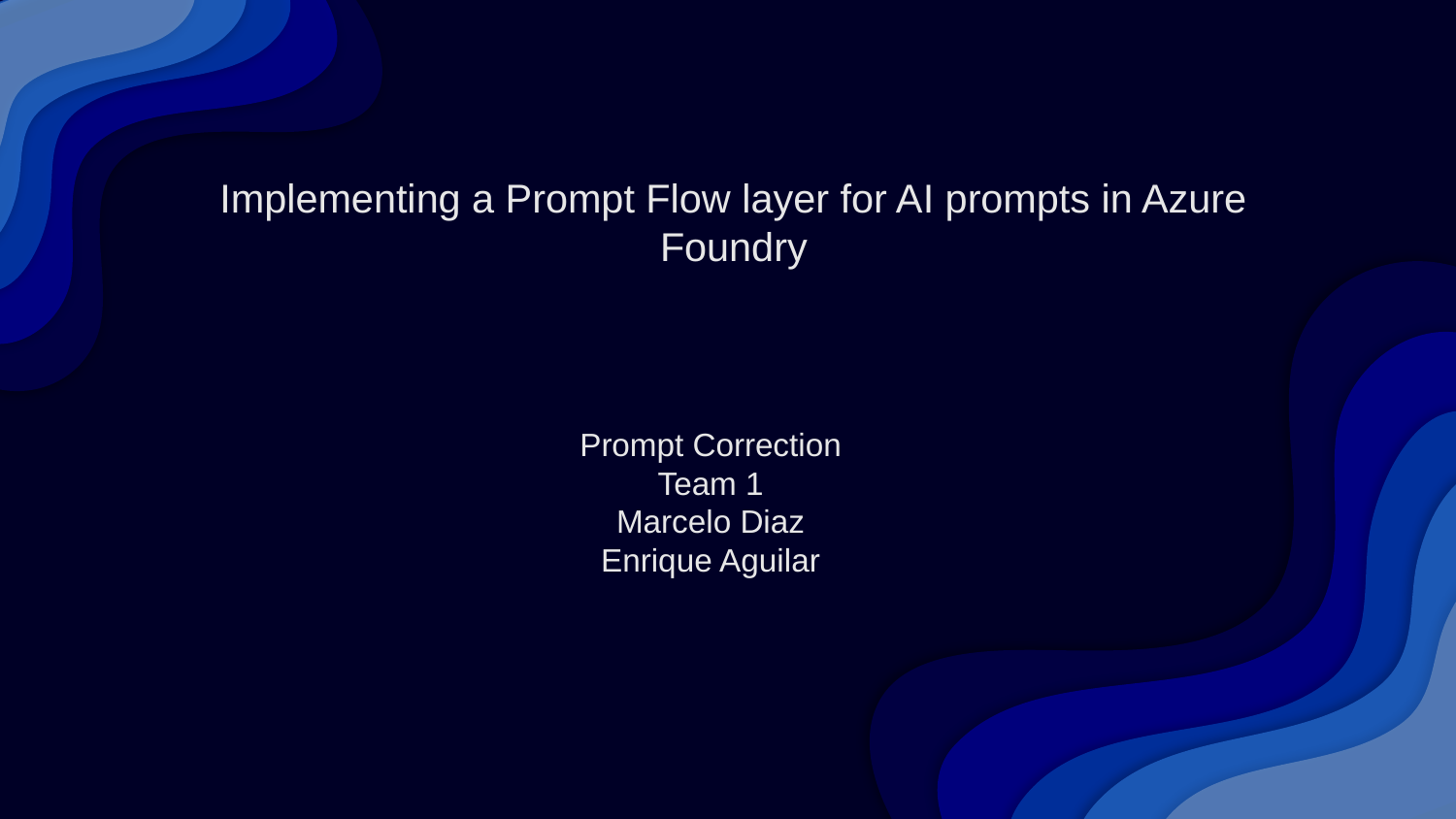

# Implementing a Prompt Flow layer for AI prompts in Azure Foundry
Prompt Correction
Team 1
Marcelo Diaz
Enrique Aguilar